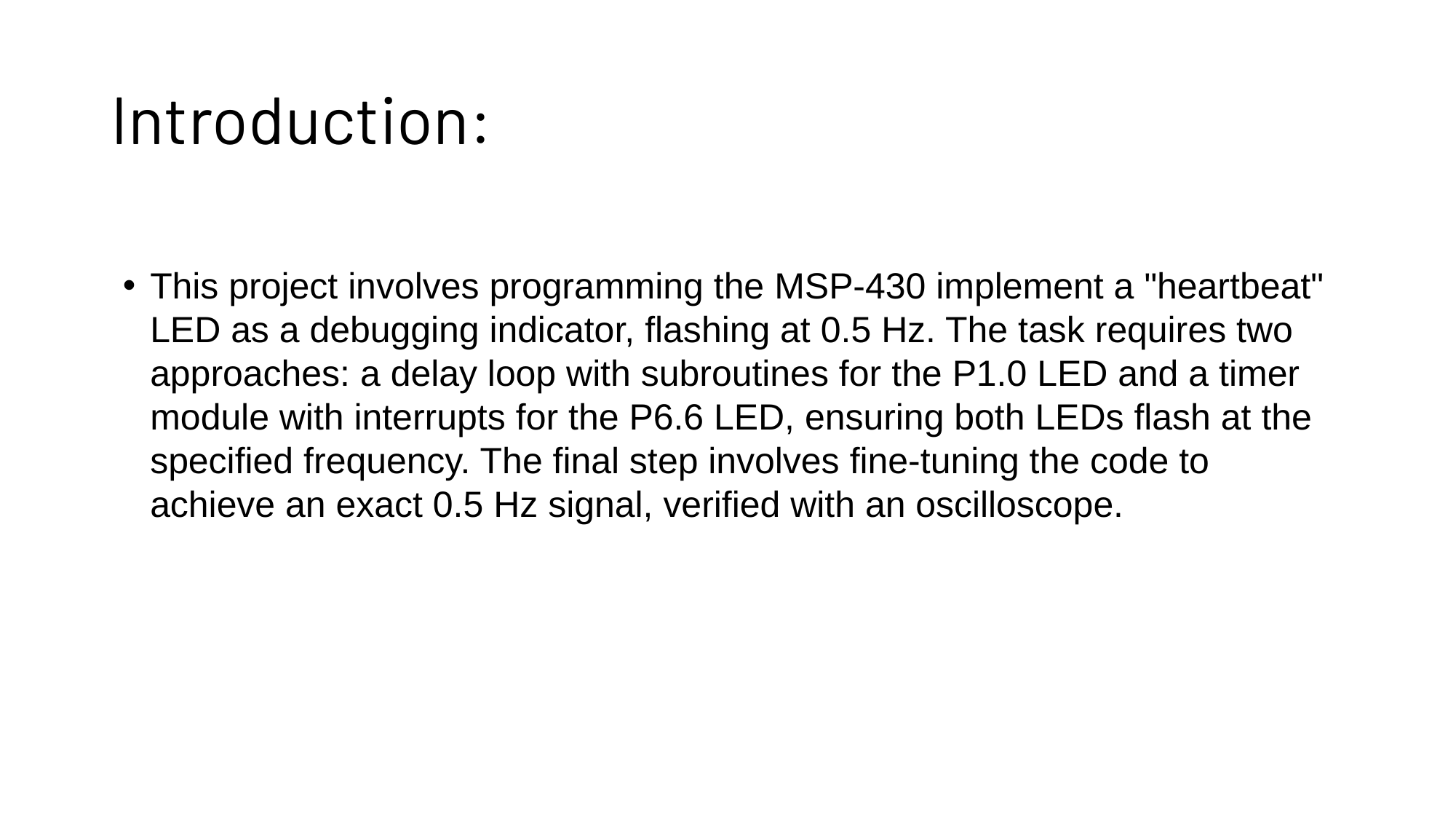

# Introduction:
This project involves programming the MSP-430 implement a "heartbeat" LED as a debugging indicator, flashing at 0.5 Hz. The task requires two approaches: a delay loop with subroutines for the P1.0 LED and a timer module with interrupts for the P6.6 LED, ensuring both LEDs flash at the specified frequency. The final step involves fine-tuning the code to achieve an exact 0.5 Hz signal, verified with an oscilloscope.